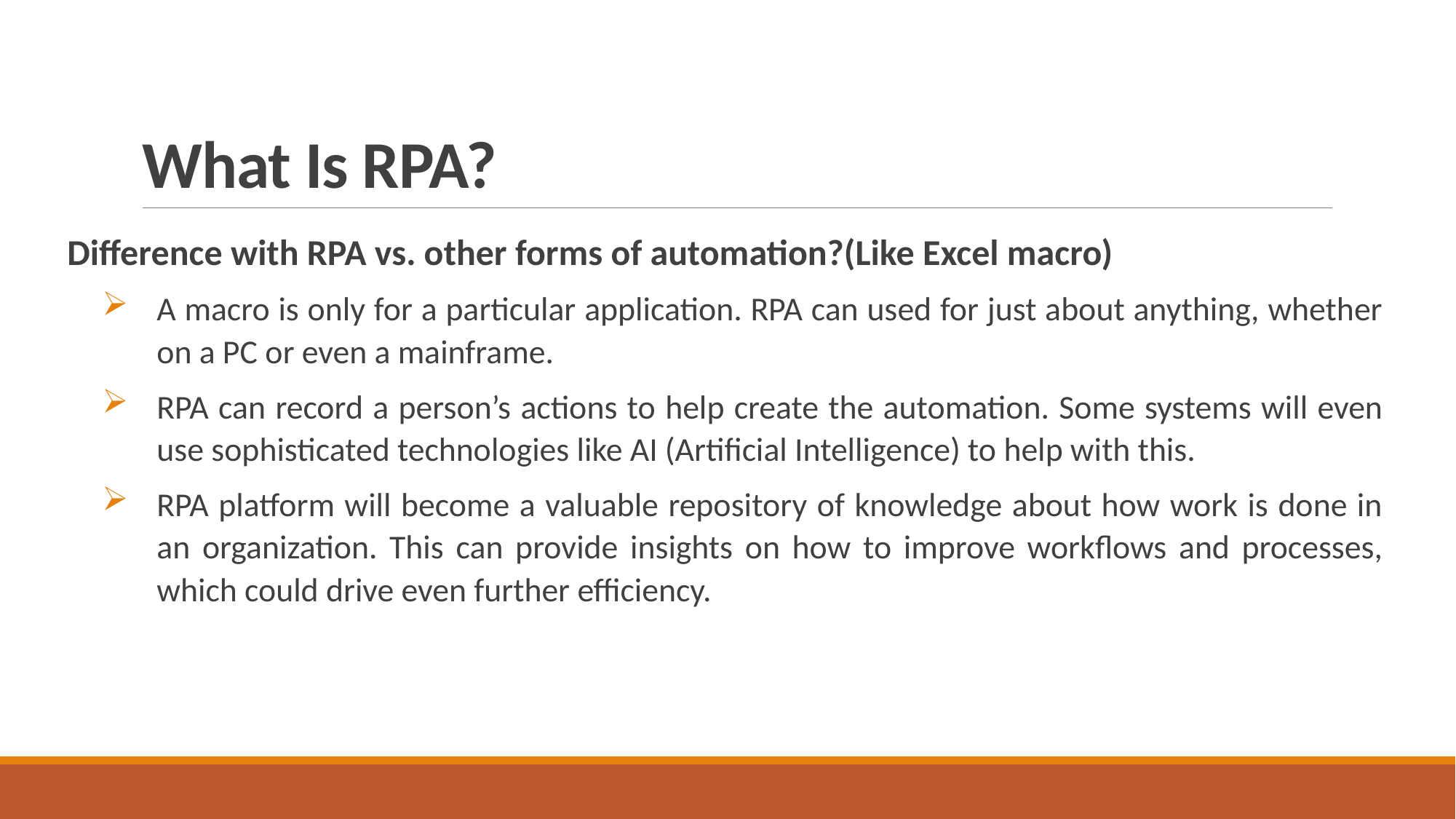

# What Is RPA?
Difference with RPA vs. other forms of automation?(Like Excel macro)
A macro is only for a particular application. RPA can used for just about anything, whether on a PC or even a mainframe.
RPA can record a person’s actions to help create the automation. Some systems will even use sophisticated technologies like AI (Artificial Intelligence) to help with this.
RPA platform will become a valuable repository of knowledge about how work is done in an organization. This can provide insights on how to improve workflows and processes, which could drive even further efficiency.